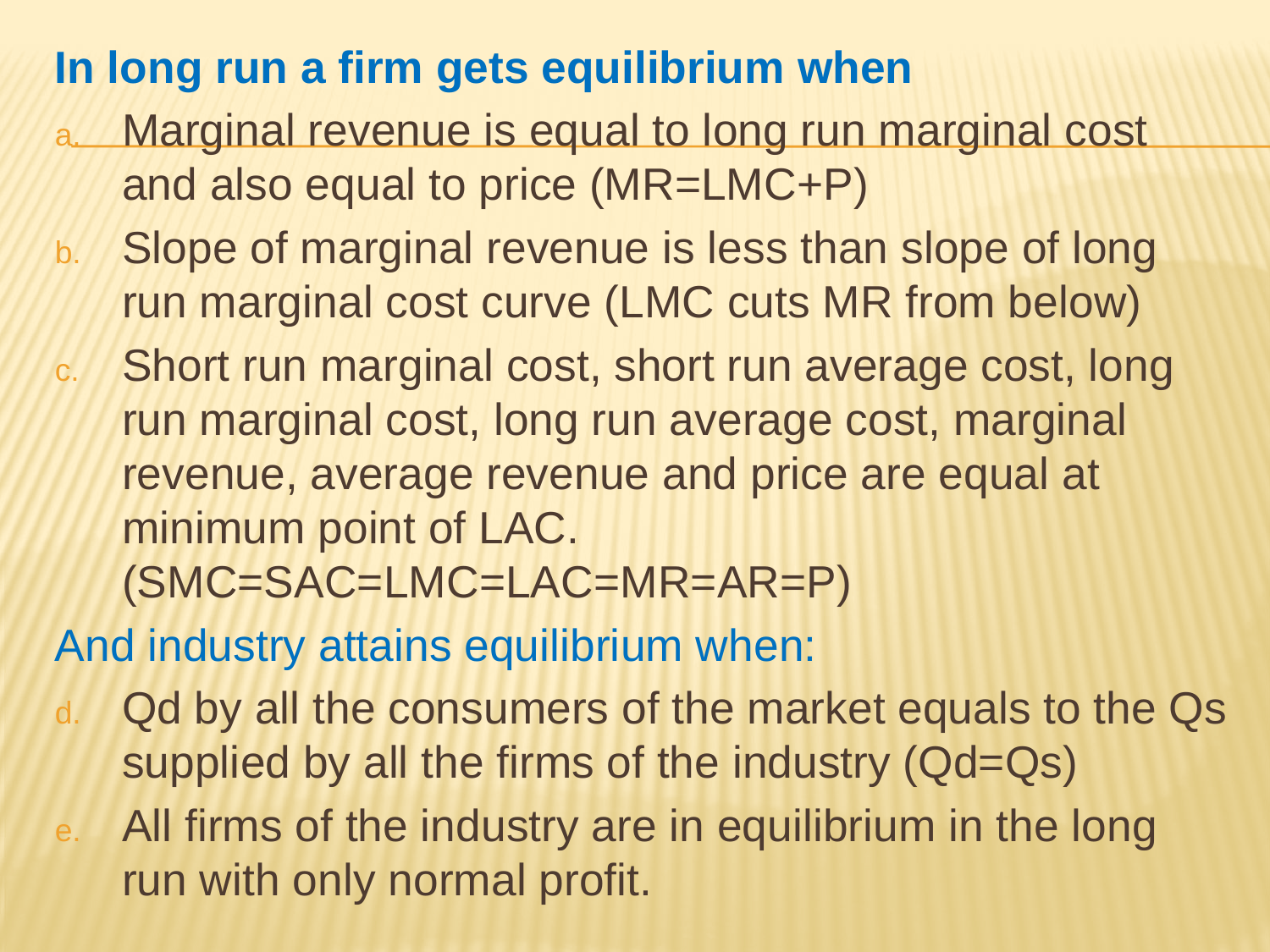

In long run a firm gets equilibrium when
Marginal revenue is equal to long run marginal cost and also equal to price (MR=LMC+P)
Slope of marginal revenue is less than slope of long run marginal cost curve (LMC cuts MR from below)
Short run marginal cost, short run average cost, long run marginal cost, long run average cost, marginal revenue, average revenue and price are equal at minimum point of LAC. (SMC=SAC=LMC=LAC=MR=AR=P)
And industry attains equilibrium when:
Qd by all the consumers of the market equals to the Qs supplied by all the firms of the industry (Qd=Qs)
All firms of the industry are in equilibrium in the long run with only normal profit.